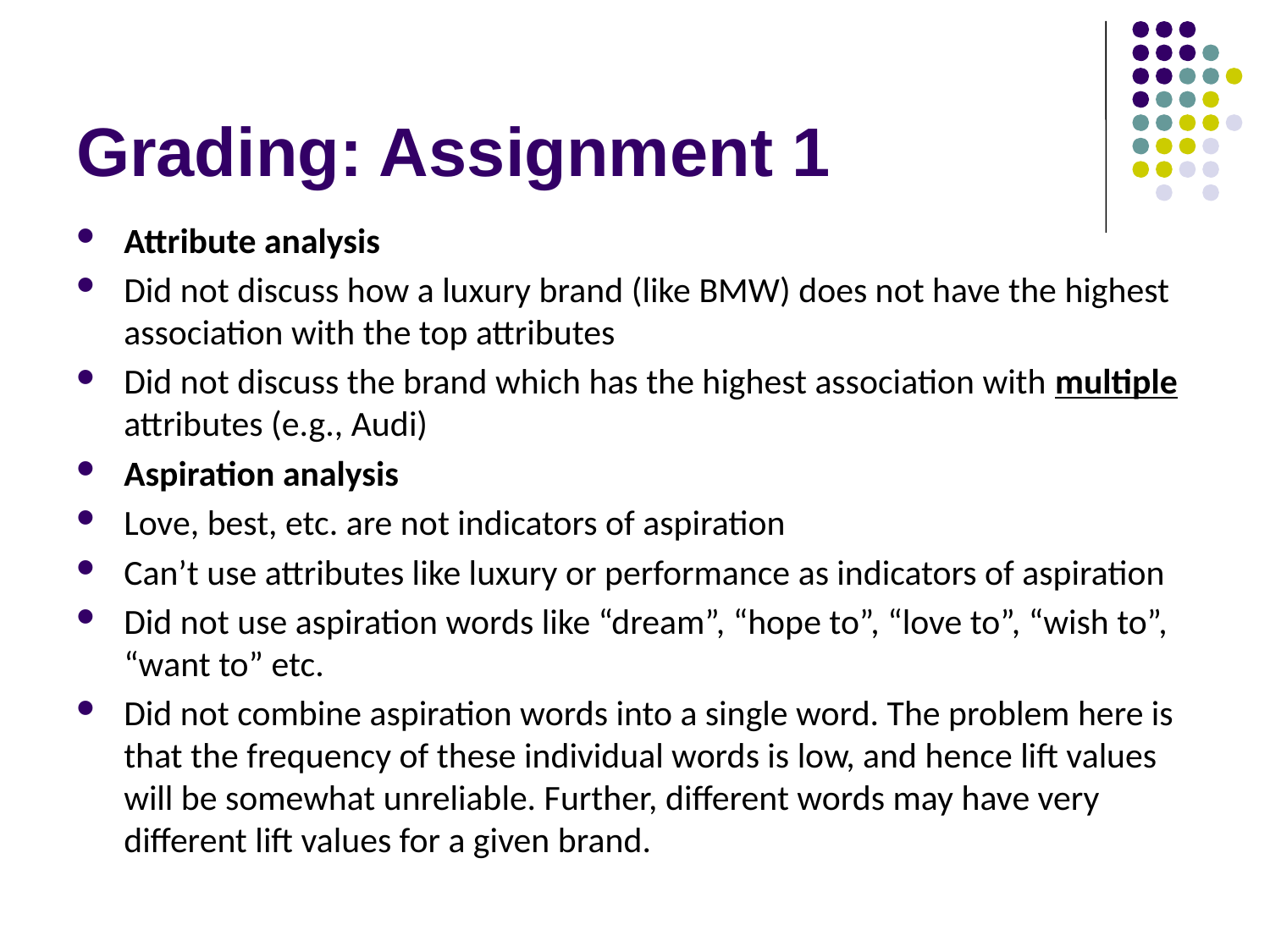

# Grading: Assignment 1
Attribute analysis
Did not discuss how a luxury brand (like BMW) does not have the highest association with the top attributes
Did not discuss the brand which has the highest association with multiple attributes (e.g., Audi)
Aspiration analysis
Love, best, etc. are not indicators of aspiration
Can’t use attributes like luxury or performance as indicators of aspiration
Did not use aspiration words like “dream”, “hope to”, “love to”, “wish to”, “want to” etc.
Did not combine aspiration words into a single word. The problem here is that the frequency of these individual words is low, and hence lift values will be somewhat unreliable. Further, different words may have very different lift values for a given brand.